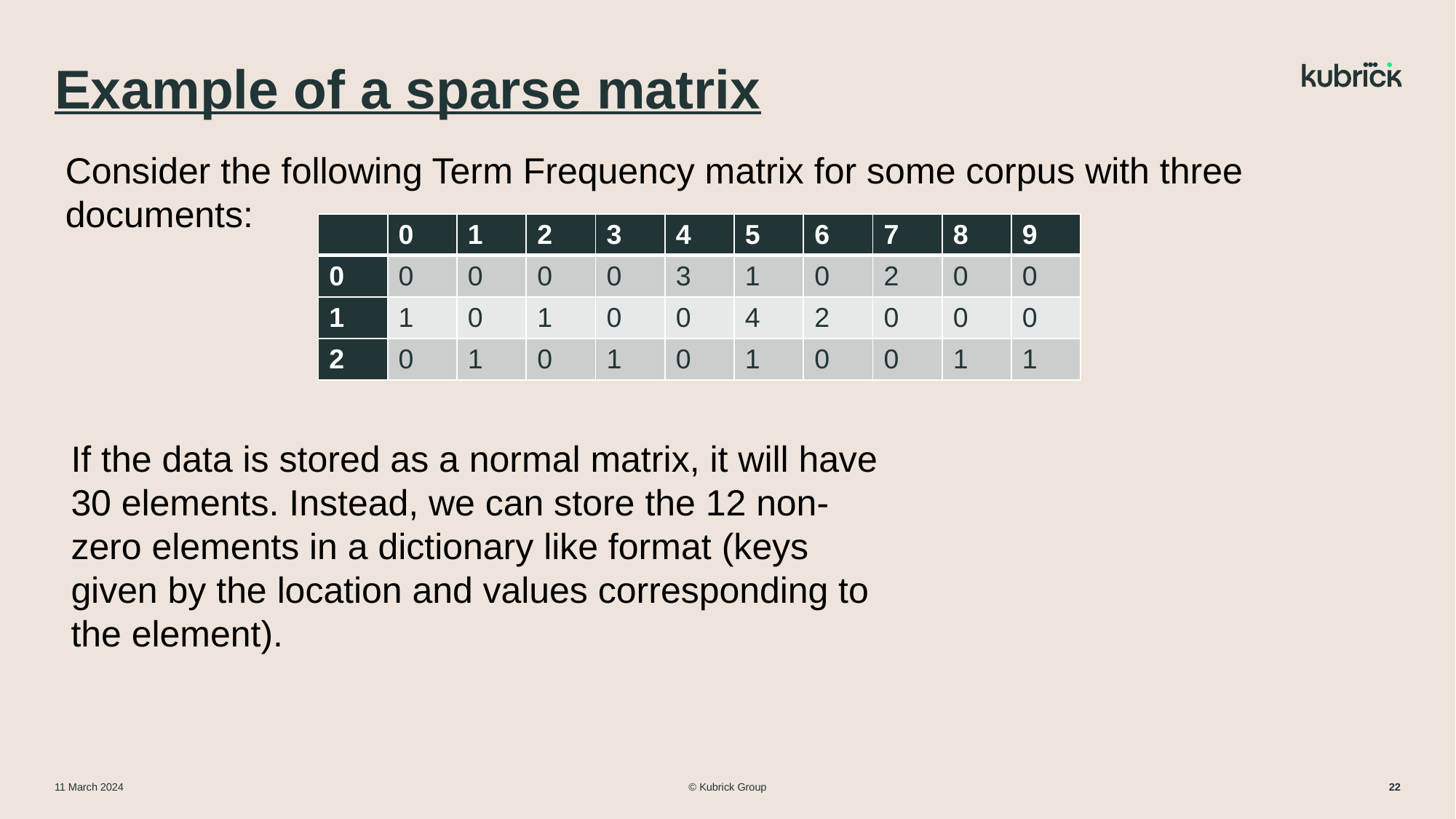

# Example of a sparse matrix
Consider the following Term Frequency matrix for some corpus with three documents:
|  | 0 | 1 | 2 | 3 | 4 | 5 | 6 | 7 | 8 | 9 |
| --- | --- | --- | --- | --- | --- | --- | --- | --- | --- | --- |
| 0 | 0 | 0 | 0 | 0 | 3 | 1 | 0 | 2 | 0 | 0 |
| 1 | 1 | 0 | 1 | 0 | 0 | 4 | 2 | 0 | 0 | 0 |
| 2 | 0 | 1 | 0 | 1 | 0 | 1 | 0 | 0 | 1 | 1 |
If the data is stored as a normal matrix, it will have 30 elements. Instead, we can store the 12 non-zero elements in a dictionary like format (keys given by the location and values corresponding to the element).
© Kubrick Group
11 March 2024
22